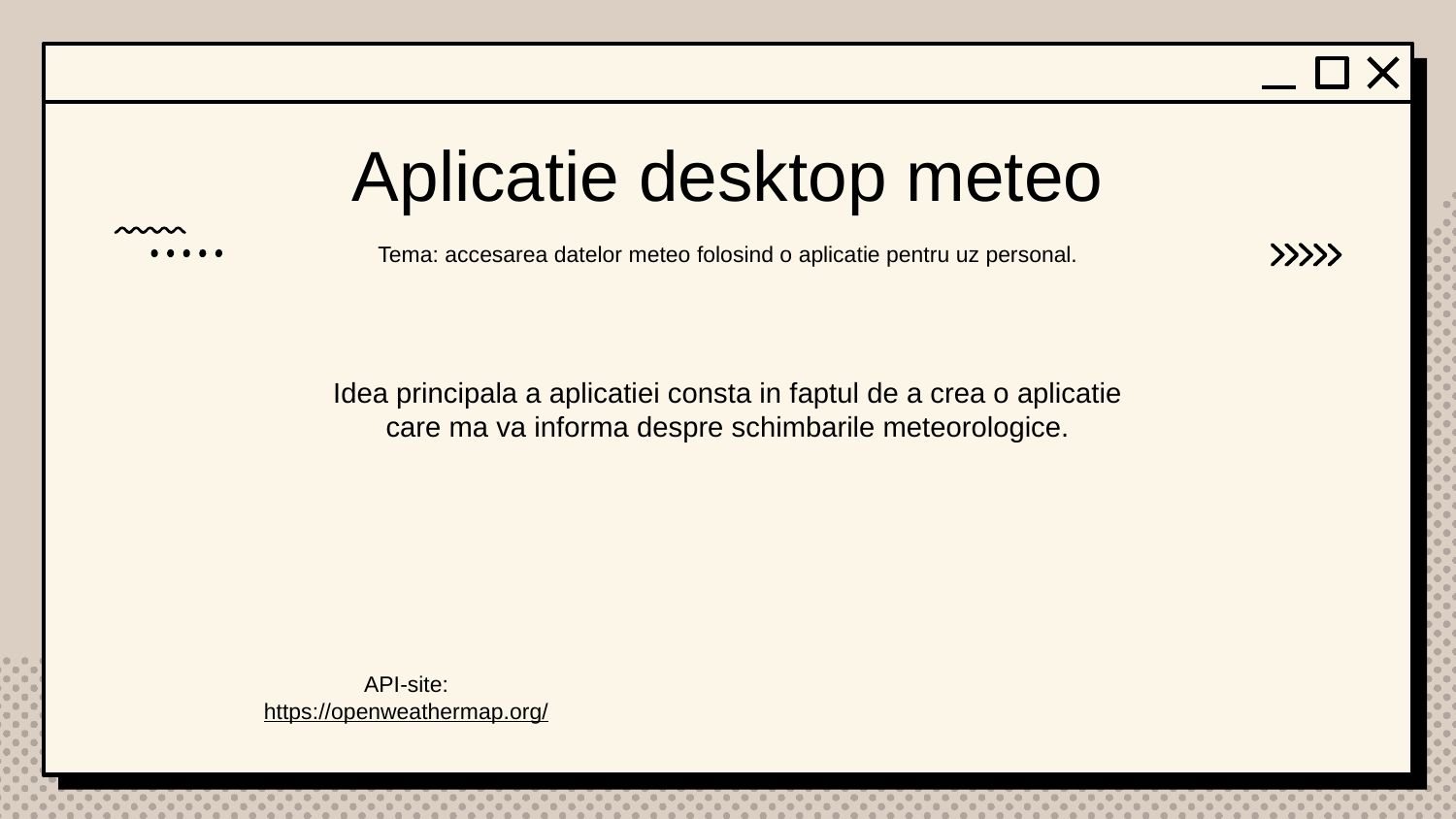

# Aplicatie desktop meteo
Tema: accesarea datelor meteo folosind o aplicatie pentru uz personal.

Idea principala a aplicatiei consta in faptul de a crea o aplicatie care ma va informa despre schimbarile meteorologice.
API-site:
https://openweathermap.org/